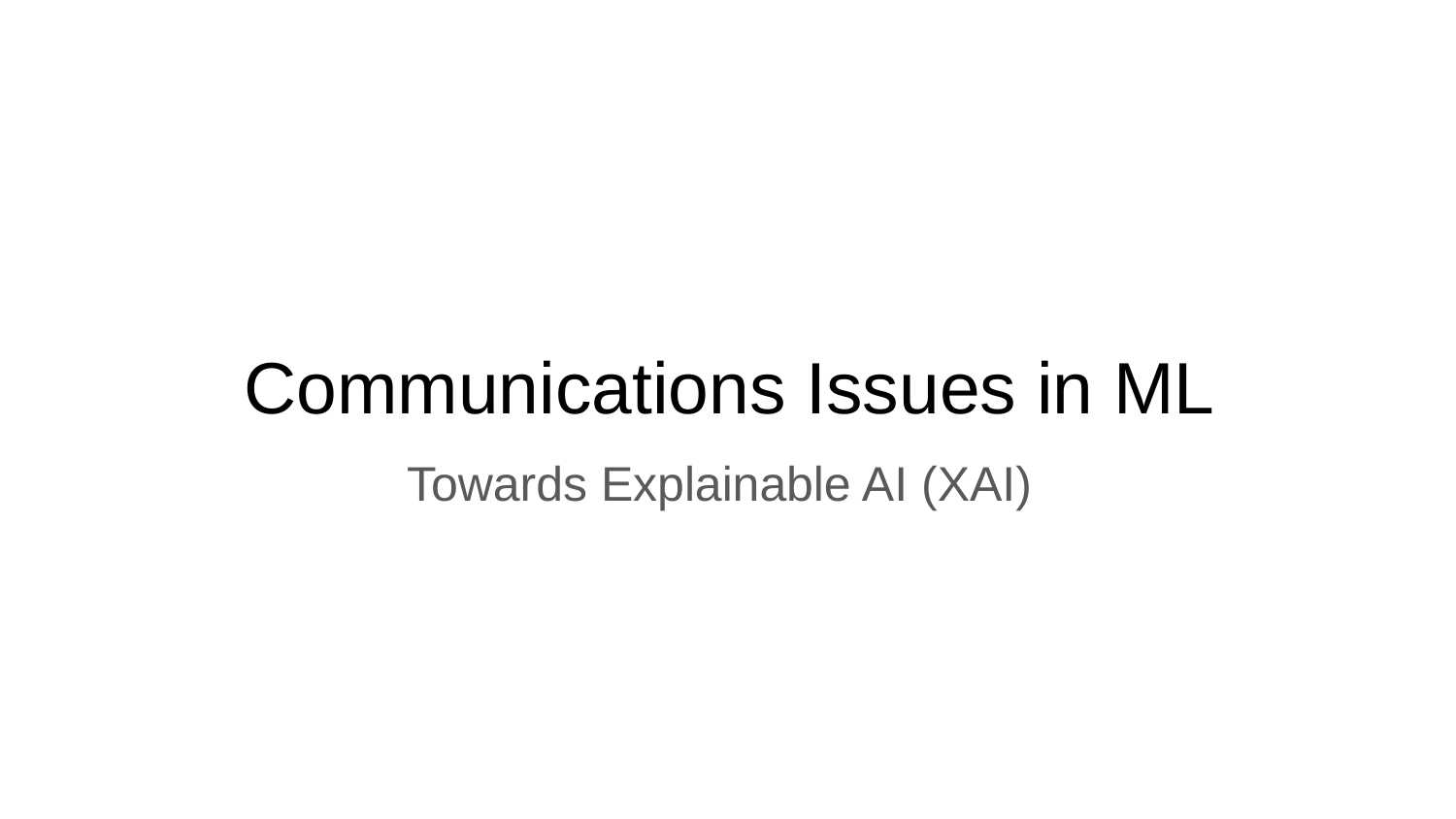

# Communications Issues in ML
Towards Explainable AI (XAI)